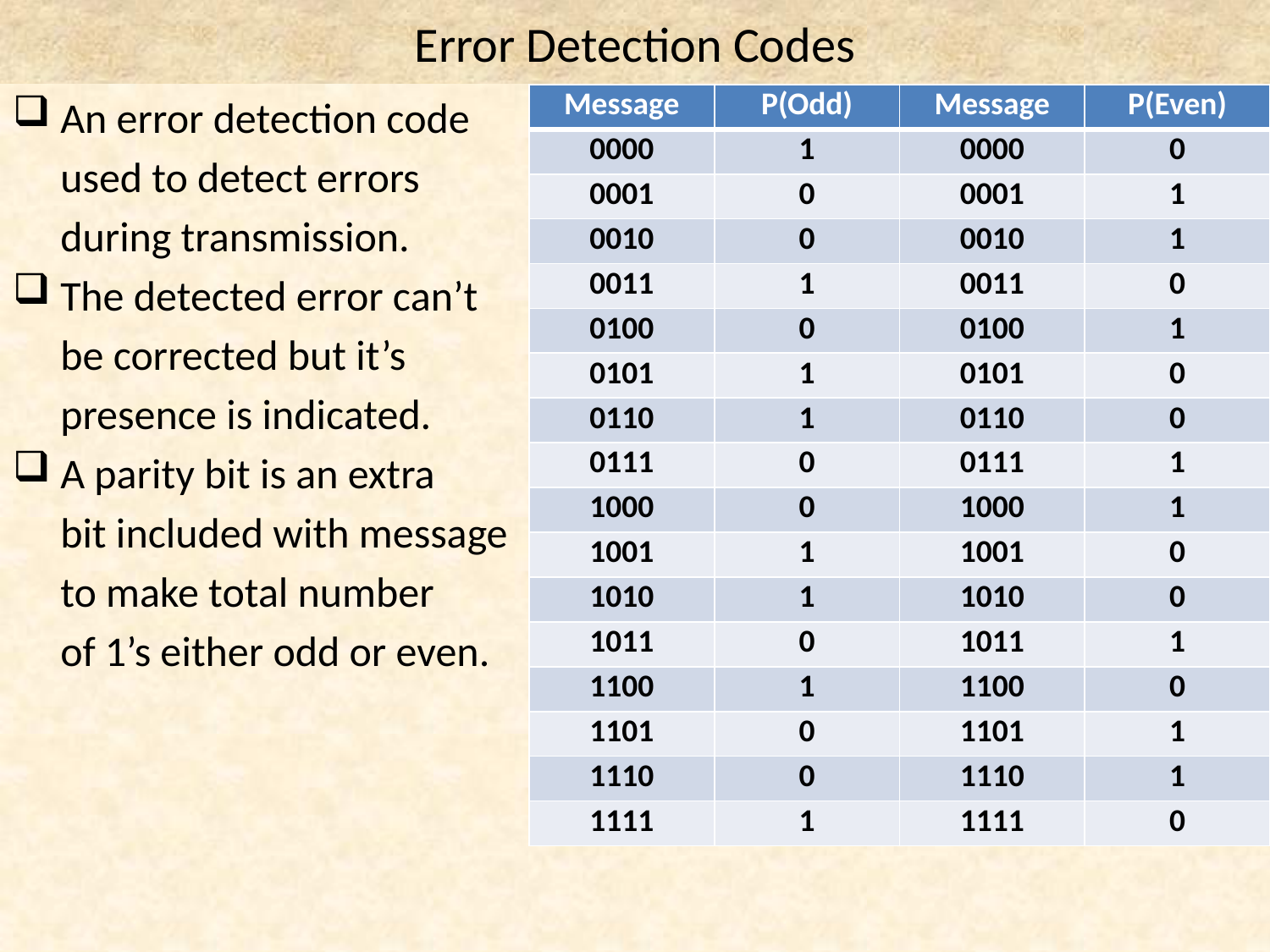

# Error Detection Codes
An error detection code
	used to detect errors
	during transmission.
The detected error can’t
	be corrected but it’s
	presence is indicated.
A parity bit is an extra
	bit included with message
	to make total number
	of 1’s either odd or even.

| Message | P(Odd) | Message | P(Even) |
| --- | --- | --- | --- |
| 0000 | 1 | 0000 | 0 |
| 0001 | 0 | 0001 | 1 |
| 0010 | 0 | 0010 | 1 |
| 0011 | 1 | 0011 | 0 |
| 0100 | 0 | 0100 | 1 |
| 0101 | 1 | 0101 | 0 |
| 0110 | 1 | 0110 | 0 |
| 0111 | 0 | 0111 | 1 |
| 1000 | 0 | 1000 | 1 |
| 1001 | 1 | 1001 | 0 |
| 1010 | 1 | 1010 | 0 |
| 1011 | 0 | 1011 | 1 |
| 1100 | 1 | 1100 | 0 |
| 1101 | 0 | 1101 | 1 |
| 1110 | 0 | 1110 | 1 |
| 1111 | 1 | 1111 | 0 |